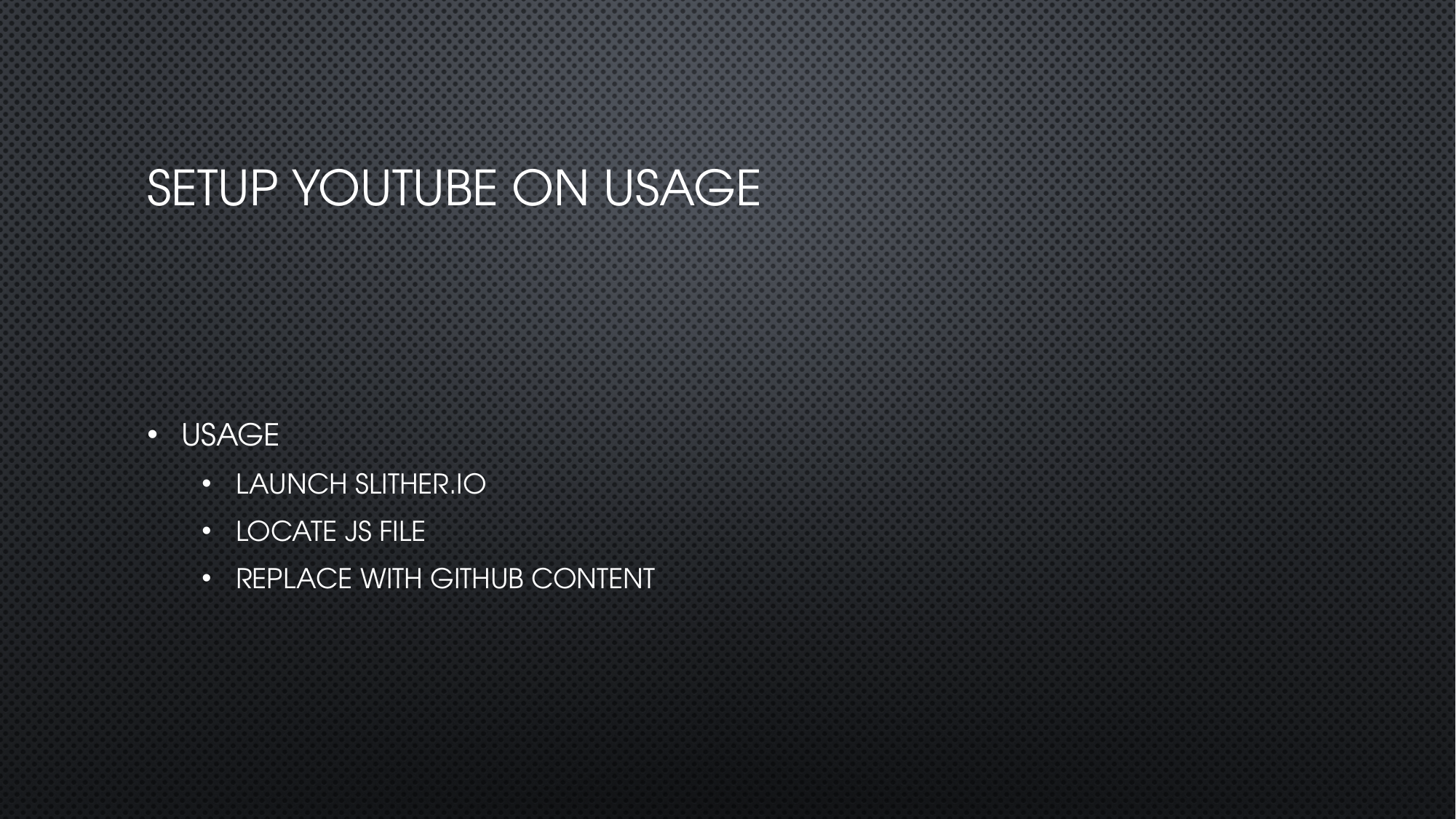

# Setup YouTube on Usage
Usage
Launch slither.io
Locate JS file
Replace with GitHub content